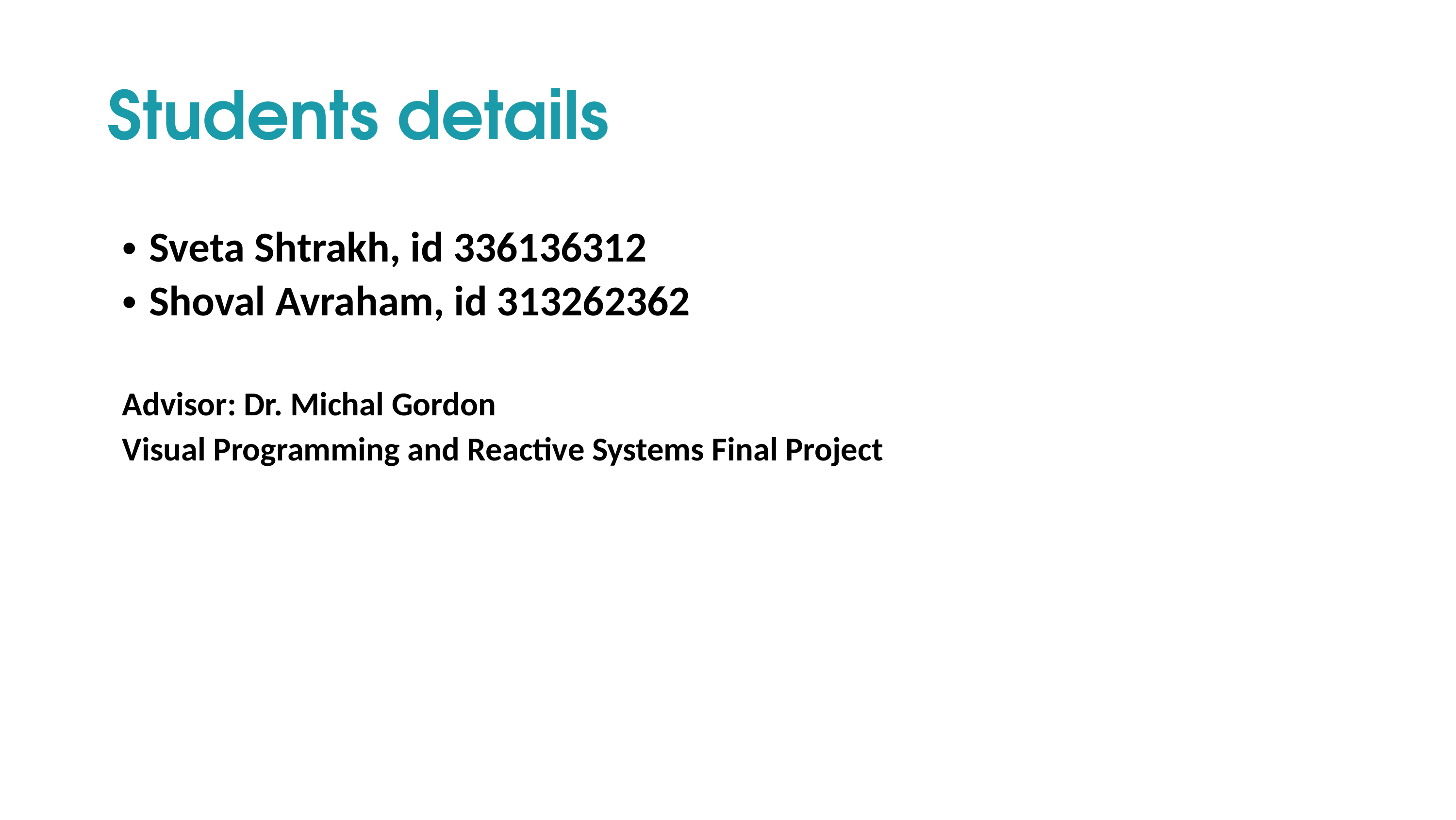

# Students details

Sveta Shtrakh, id 336136312
Shoval Avraham, id 313262362

Advisor: Dr. Michal Gordon
Visual Programming and Reactive Systems Final Project